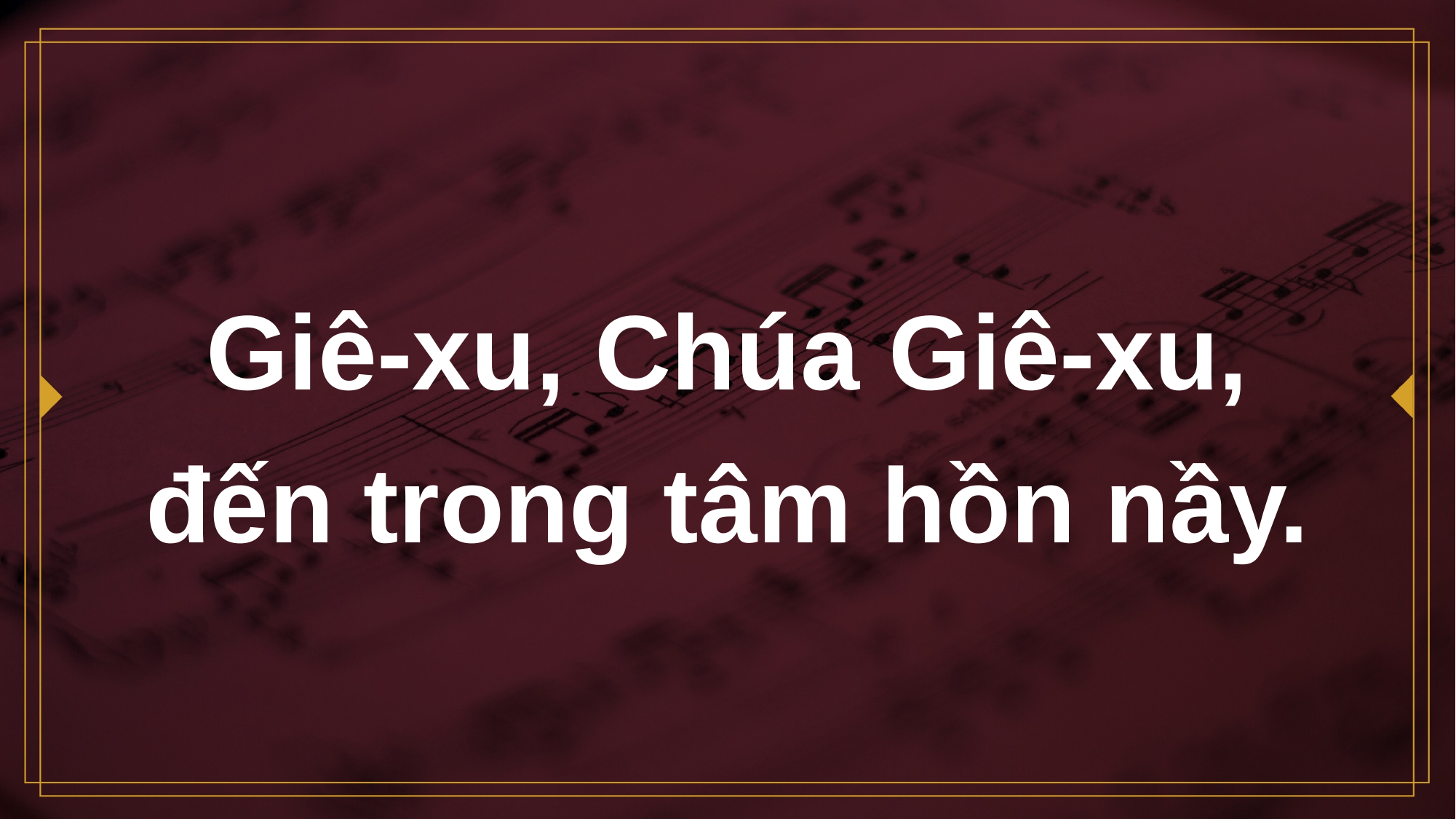

# Giê-xu, Chúa Giê-xu, đến trong tâm hồn nầy.